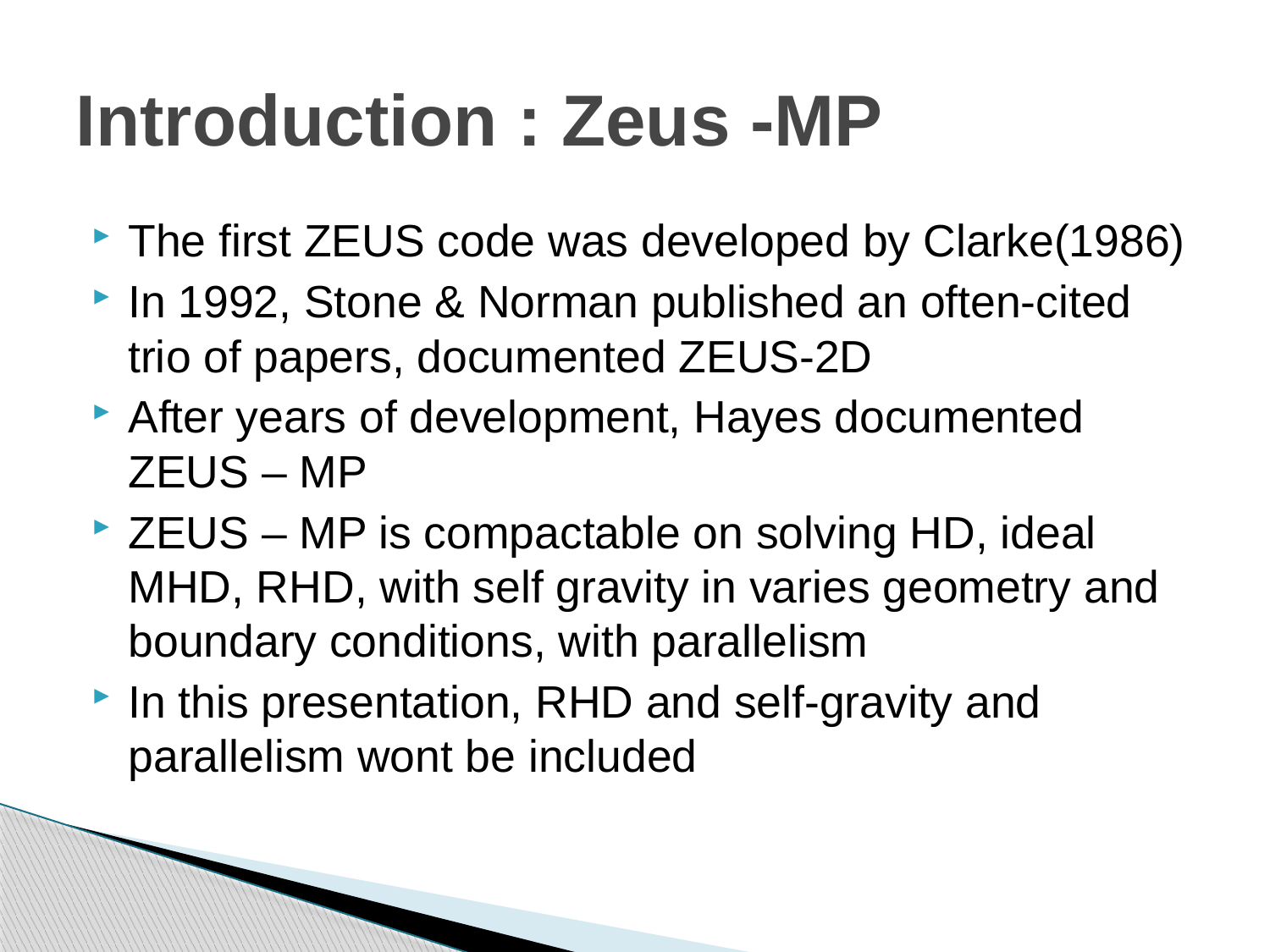

# Introduction : Zeus -MP
The first ZEUS code was developed by Clarke(1986)
In 1992, Stone & Norman published an often-cited trio of papers, documented ZEUS-2D
After years of development, Hayes documented ZEUS – MP
ZEUS – MP is compactable on solving HD, ideal MHD, RHD, with self gravity in varies geometry and boundary conditions, with parallelism
In this presentation, RHD and self-gravity and parallelism wont be included